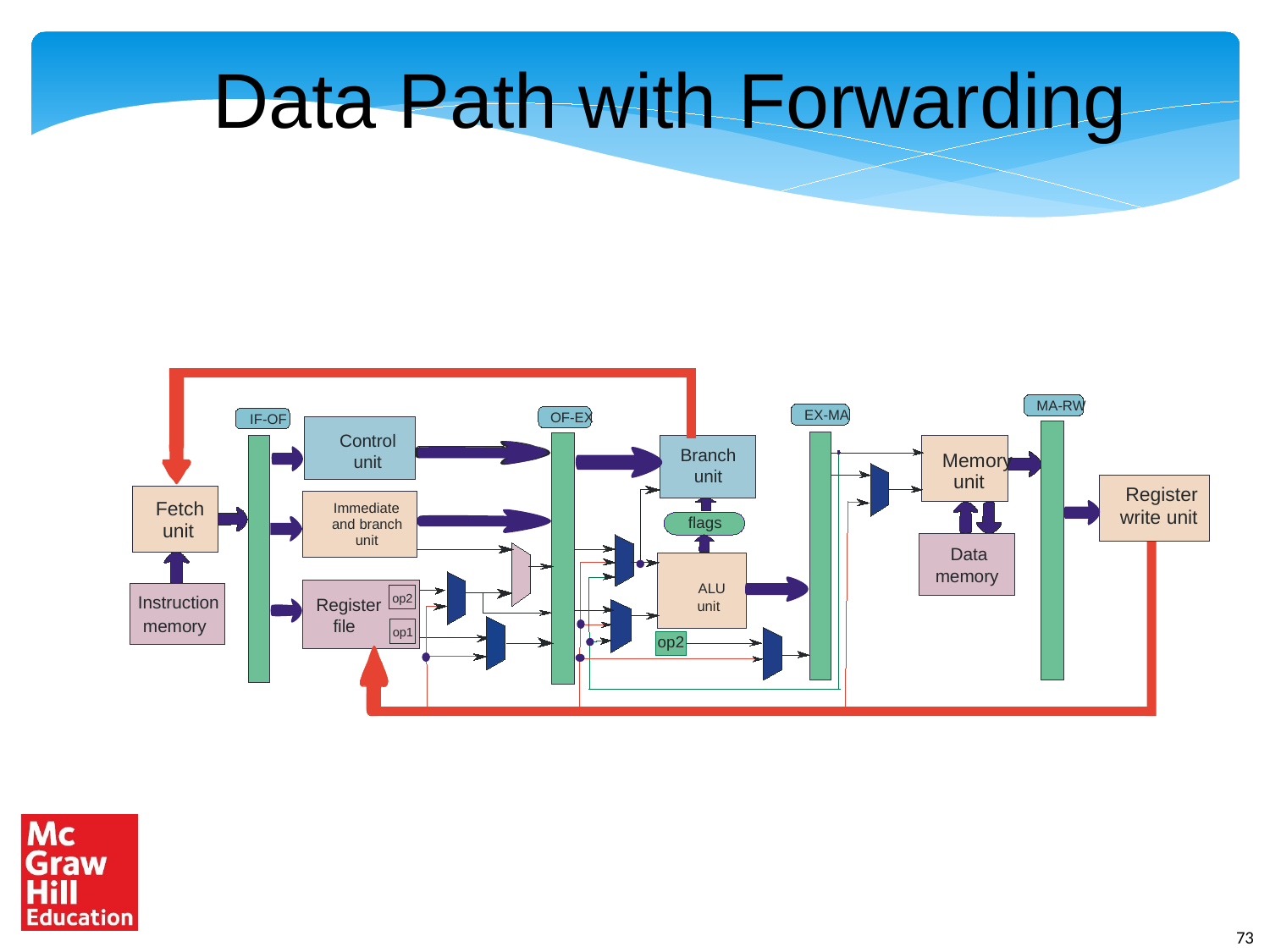

Data Path with Forwarding

MA-RW

EX-MA

OF-EX
IF-OF

Control

Branch

Memory

unit

unit
unit

Register

Fetch

Immediate

write unit

flags
and branch

unit
unit

Data

memory

ALU

op2

Instruction

Register
unit

memory
file

op1

op2